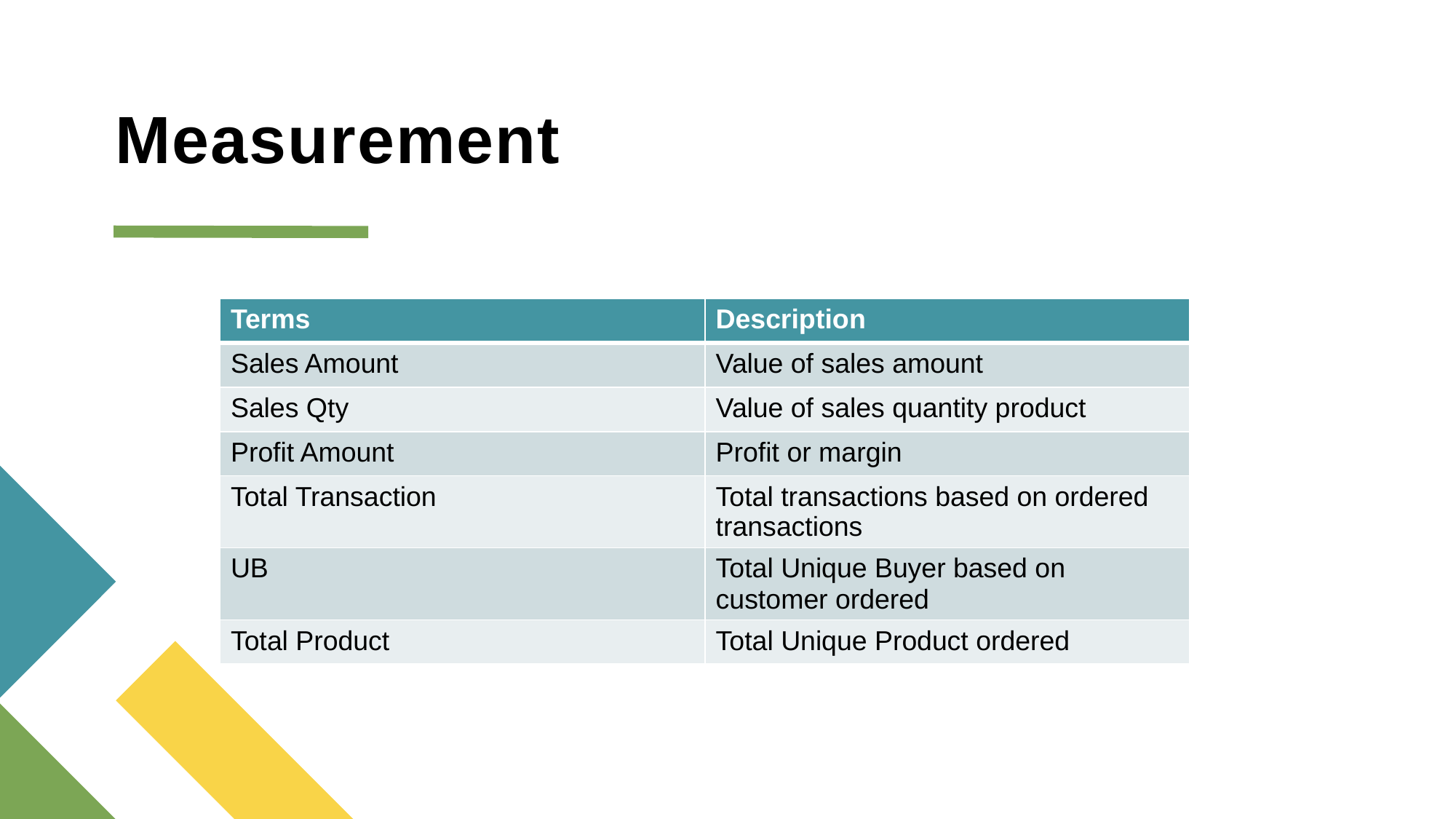

# Measurement
| Terms | Description |
| --- | --- |
| Sales Amount | Value of sales amount |
| Sales Qty | Value of sales quantity product |
| Profit Amount | Profit or margin |
| Total Transaction | Total transactions based on ordered transactions |
| UB | Total Unique Buyer based on customer ordered |
| Total Product | Total Unique Product ordered |